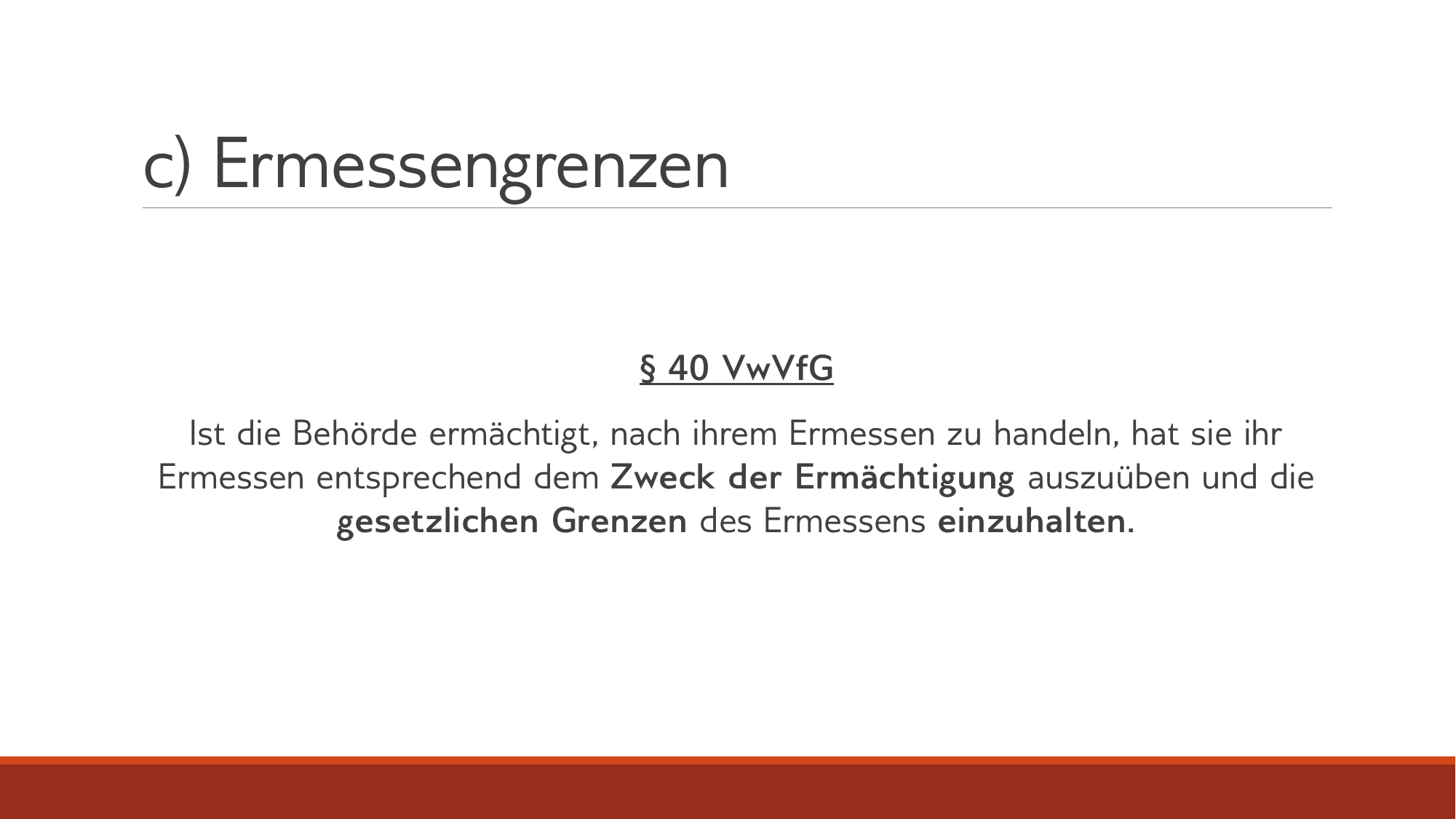

# c) Ermessengrenzen

§ 40 VwVfG
Ist die Behörde ermächtigt, nach ihrem Ermessen zu handeln, hat sie ihr Ermessen entsprechend dem Zweck der Ermächtigung auszuüben und die gesetzlichen Grenzen des Ermessens einzuhalten.